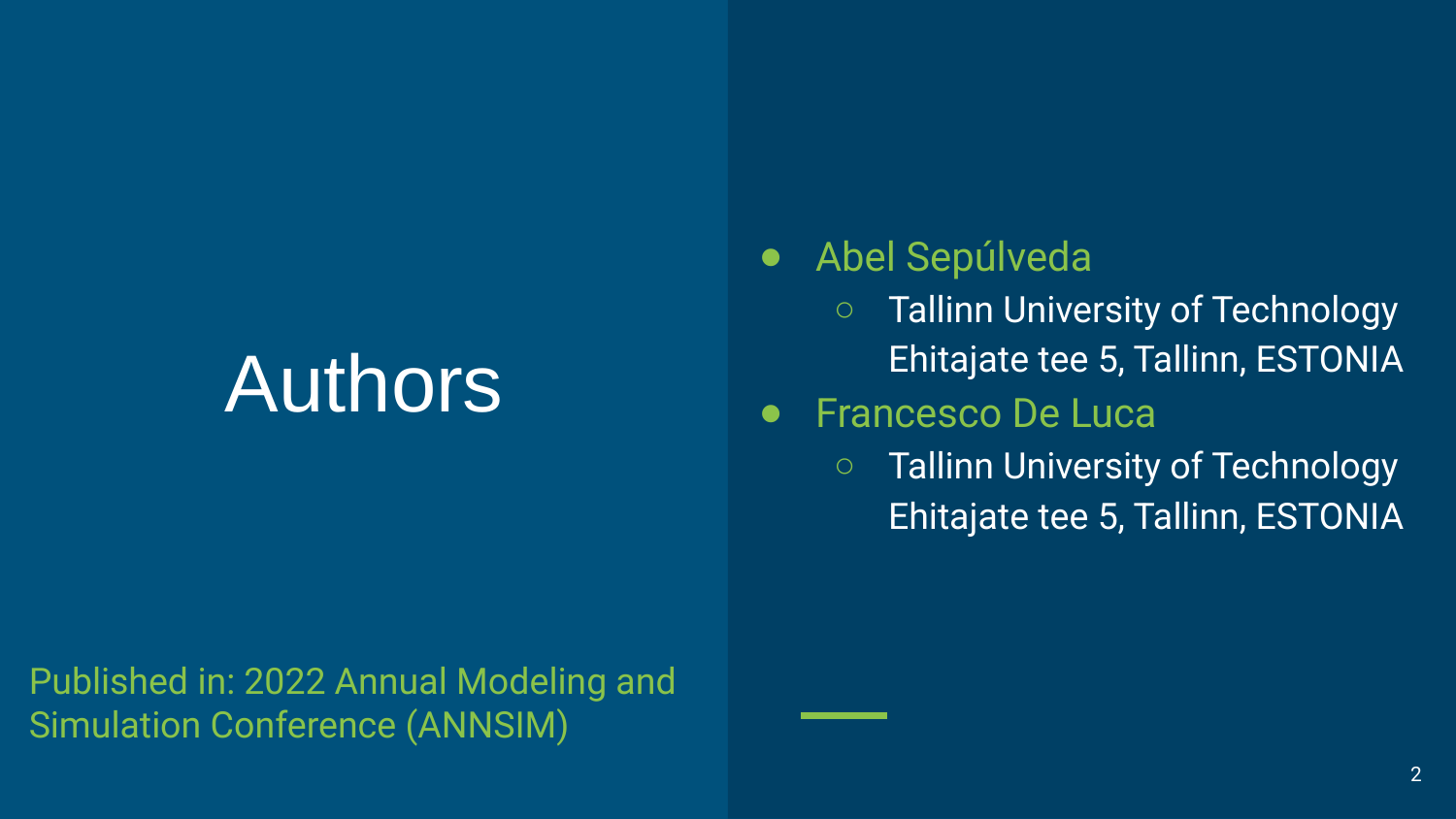

Abel Sepúlveda
Tallinn University of Technology Ehitajate tee 5, Tallinn, ESTONIA
Francesco De Luca
Tallinn University of Technology Ehitajate tee 5, Tallinn, ESTONIA
# Authors
Published in: 2022 Annual Modeling and Simulation Conference (ANNSIM)
2